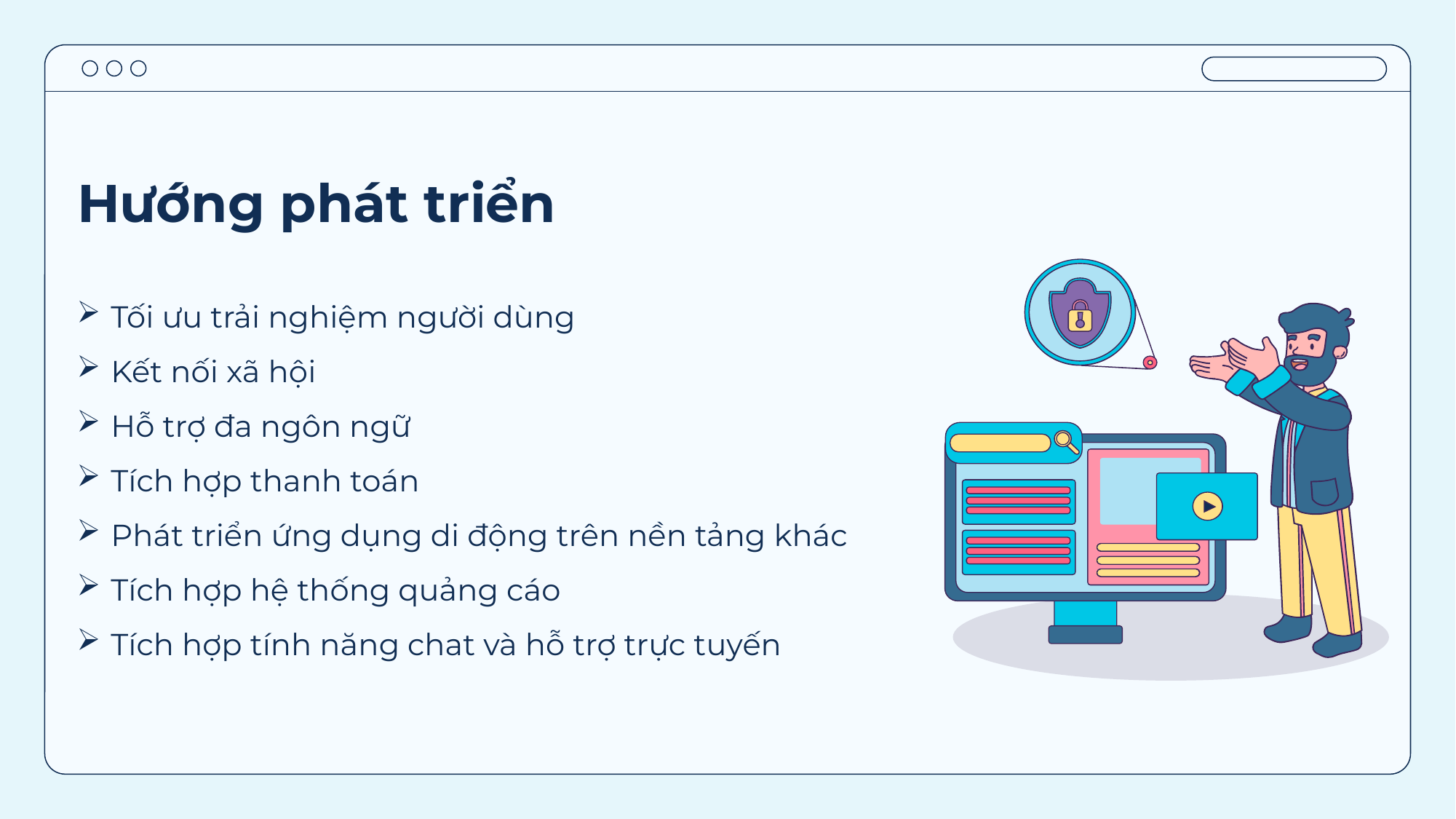

# Hướng phát triển

Tối ưu trải nghiệm người dùng
Kết nối xã hội
Hỗ trợ đa ngôn ngữ
Tích hợp thanh toán
Phát triển ứng dụng di động trên nền tảng khác
Tích hợp hệ thống quảng cáo
Tích hợp tính năng chat và hỗ trợ trực tuyến